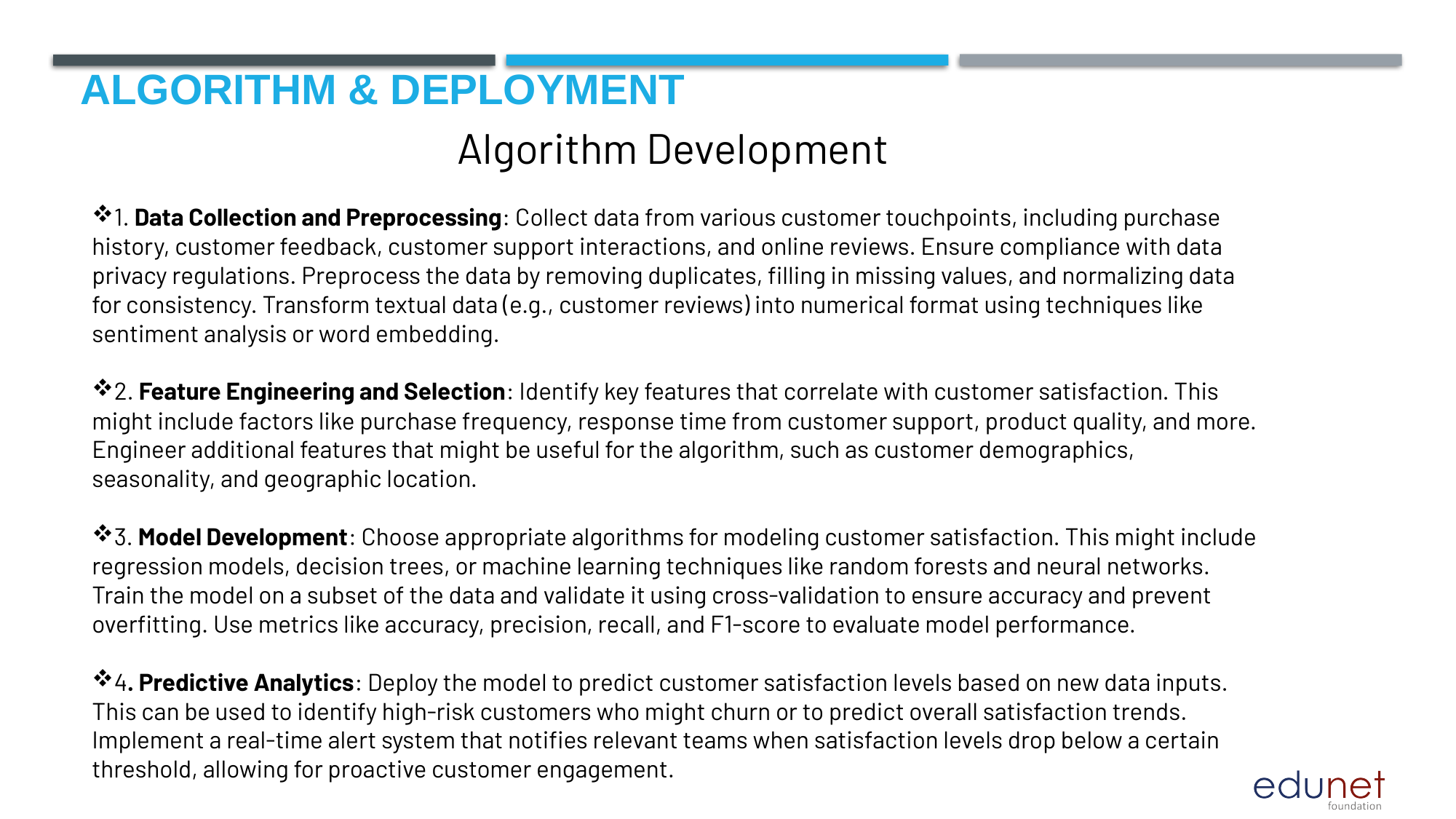

# Algorithm & Deployment
Algorithm Development

1. Data Collection and Preprocessing: Collect data from various customer touchpoints, including purchase history, customer feedback, customer support interactions, and online reviews. Ensure compliance with data privacy regulations. Preprocess the data by removing duplicates, filling in missing values, and normalizing data for consistency. Transform textual data (e.g., customer reviews) into numerical format using techniques like sentiment analysis or word embedding.

2. Feature Engineering and Selection: Identify key features that correlate with customer satisfaction. This might include factors like purchase frequency, response time from customer support, product quality, and more. Engineer additional features that might be useful for the algorithm, such as customer demographics, seasonality, and geographic location.

3. Model Development: Choose appropriate algorithms for modeling customer satisfaction. This might include regression models, decision trees, or machine learning techniques like random forests and neural networks. Train the model on a subset of the data and validate it using cross-validation to ensure accuracy and prevent overfitting. Use metrics like accuracy, precision, recall, and F1-score to evaluate model performance.

4. Predictive Analytics: Deploy the model to predict customer satisfaction levels based on new data inputs. This can be used to identify high-risk customers who might churn or to predict overall satisfaction trends. Implement a real-time alert system that notifies relevant teams when satisfaction levels drop below a certain threshold, allowing for proactive customer engagement.